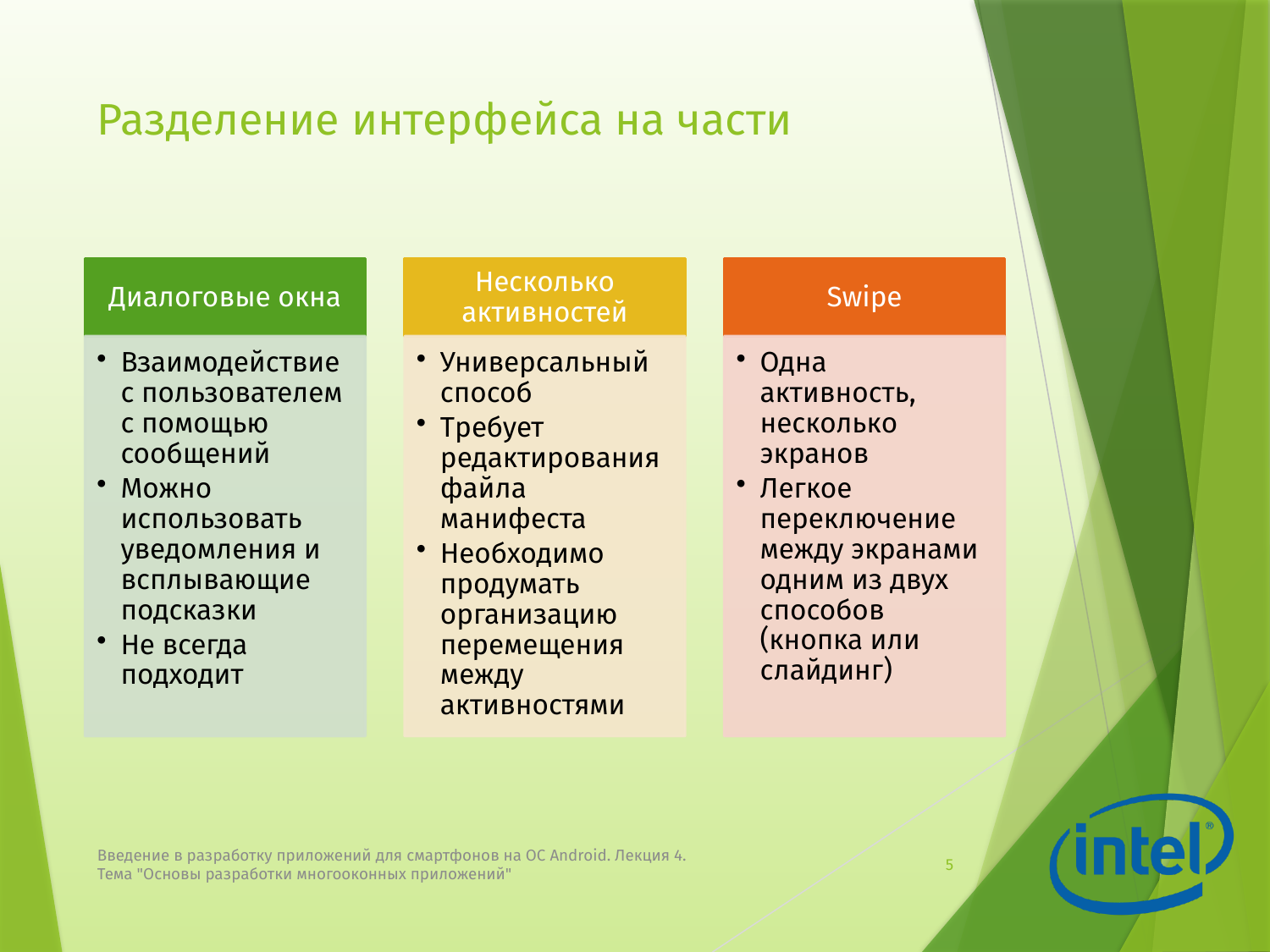

# Разделение интерфейса на части
Диалоговые окна
Взаимодействие с пользователем с помощью сообщений
Можно использовать уведомления и всплывающие подсказки
Не всегда подходит
Несколько активностей
Универсальный способ
Требует редактирования файла манифеста
Необходимо продумать организацию перемещения между активностями
Swipe
Одна активность, несколько экранов
Легкое переключение между экранами одним из двух способов (кнопка или слайдинг)
Введение в разработку приложений для смартфонов на ОС Android. Лекция 4. Тема "Основы разработки многооконных приложений"
5